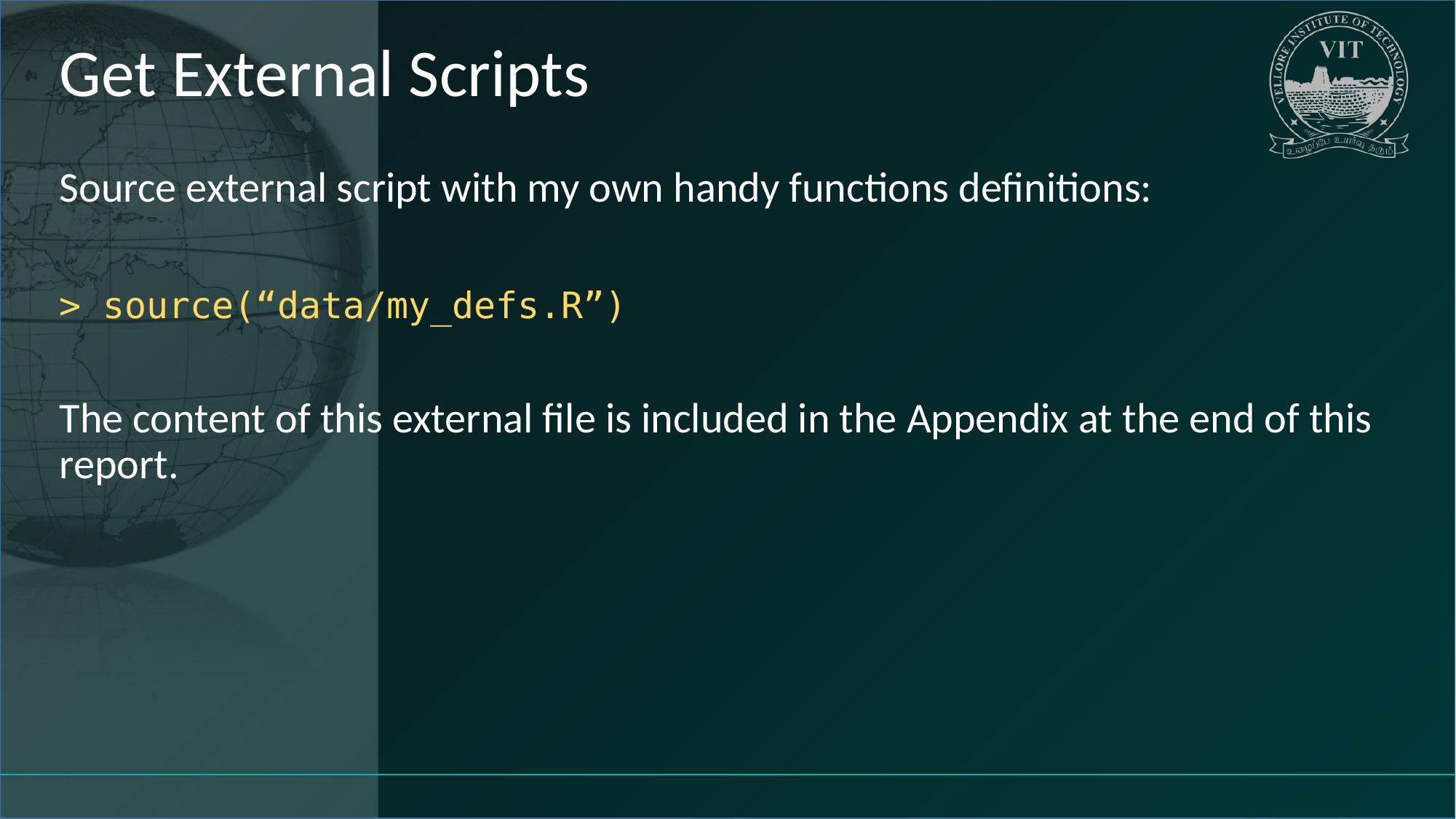

# Get External Scripts
Source external script with my own handy functions definitions:

> source(“data/my_defs.R”)

The content of this external file is included in the Appendix at the end of this report.